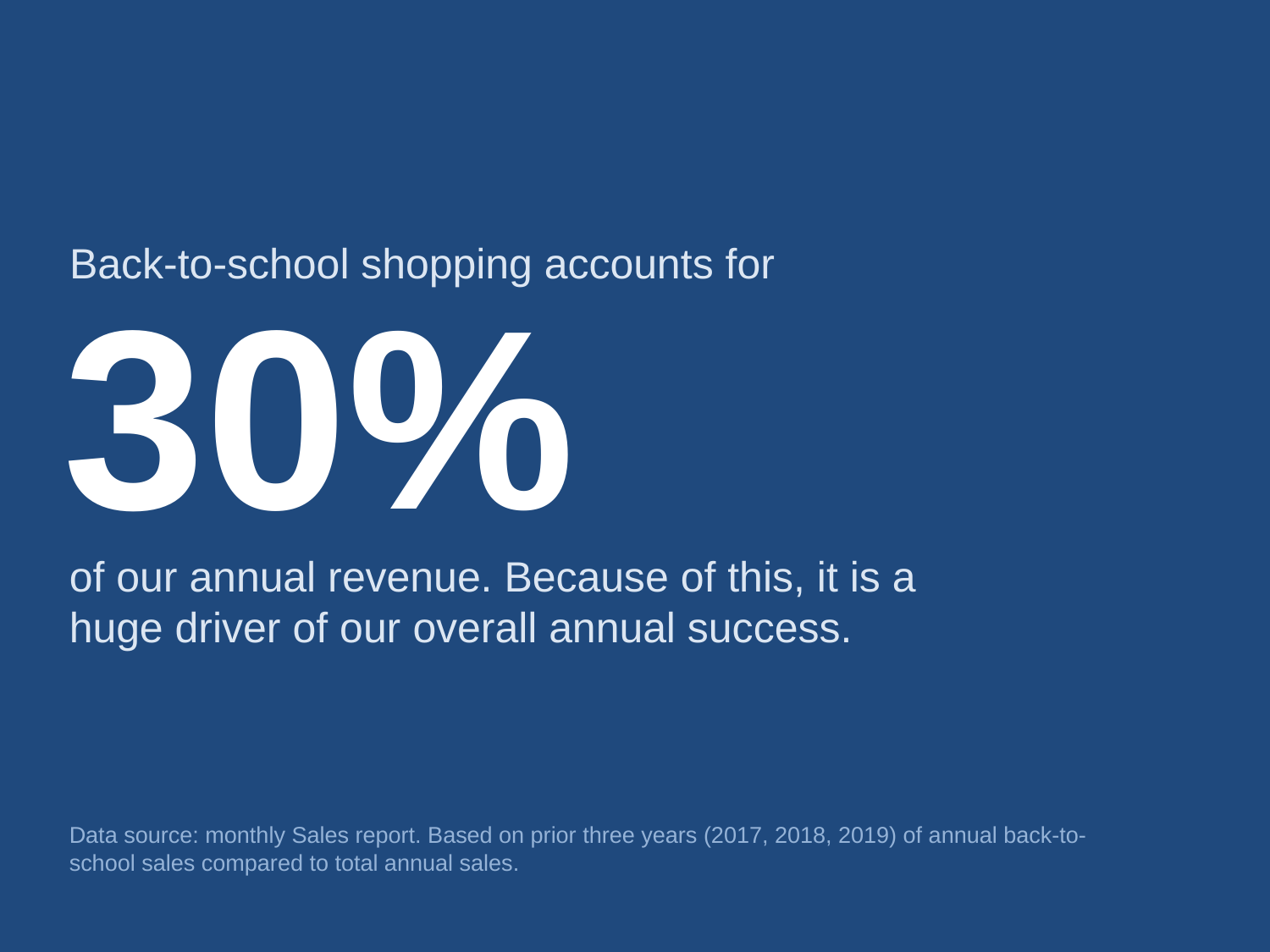

Back-to-school shopping accounts for
30%
of our annual revenue. Because of this, it is a
huge driver of our overall annual success.

Data source: monthly Sales report. Based on prior three years (2017, 2018, 2019) of annual back-to-school sales compared to total annual sales.